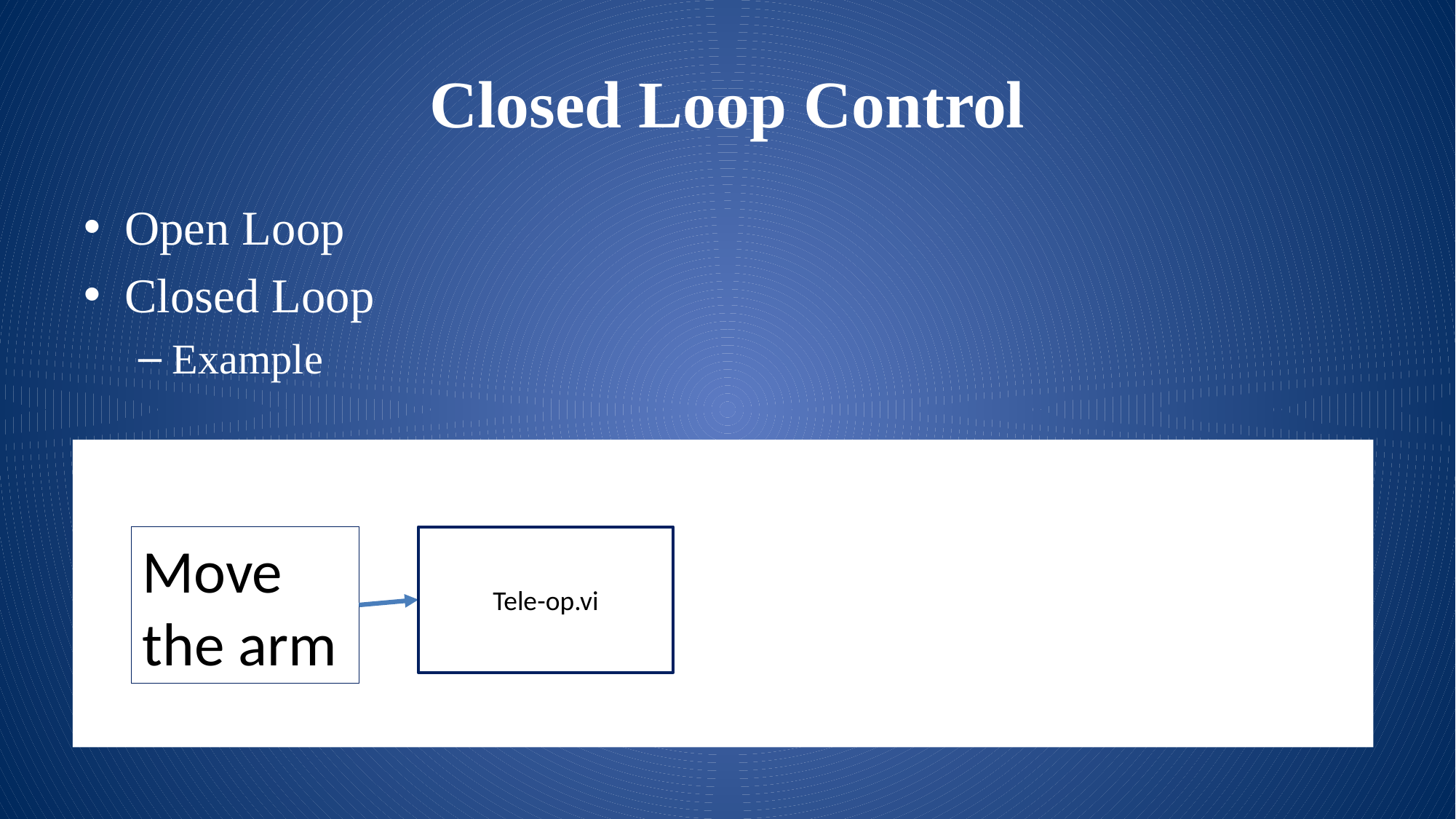

# Closed Loop Control
Open Loop
Closed Loop
Example

Move the arm
Tele-op.vi